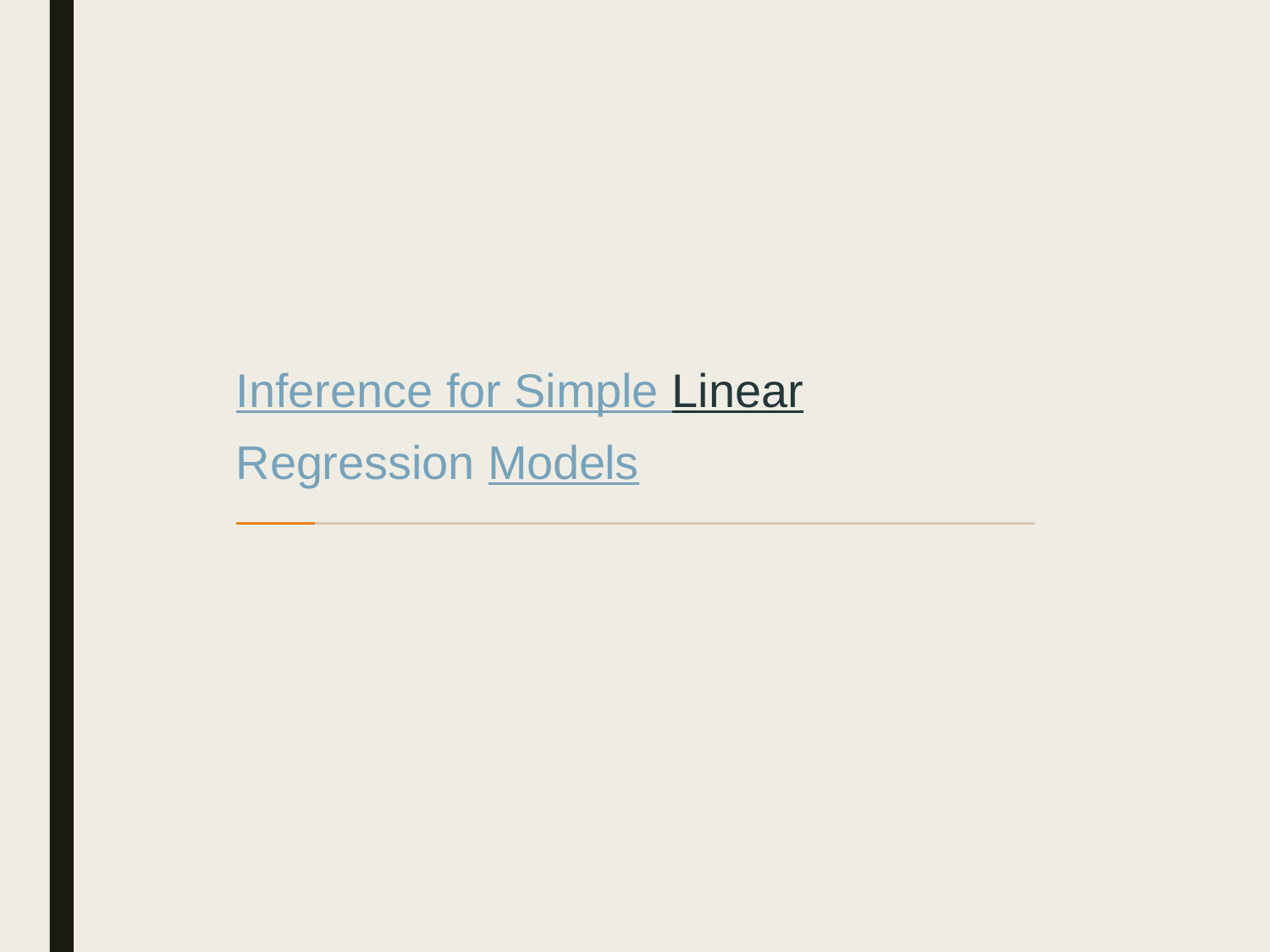

# Inference for Simple Linear Regression Models